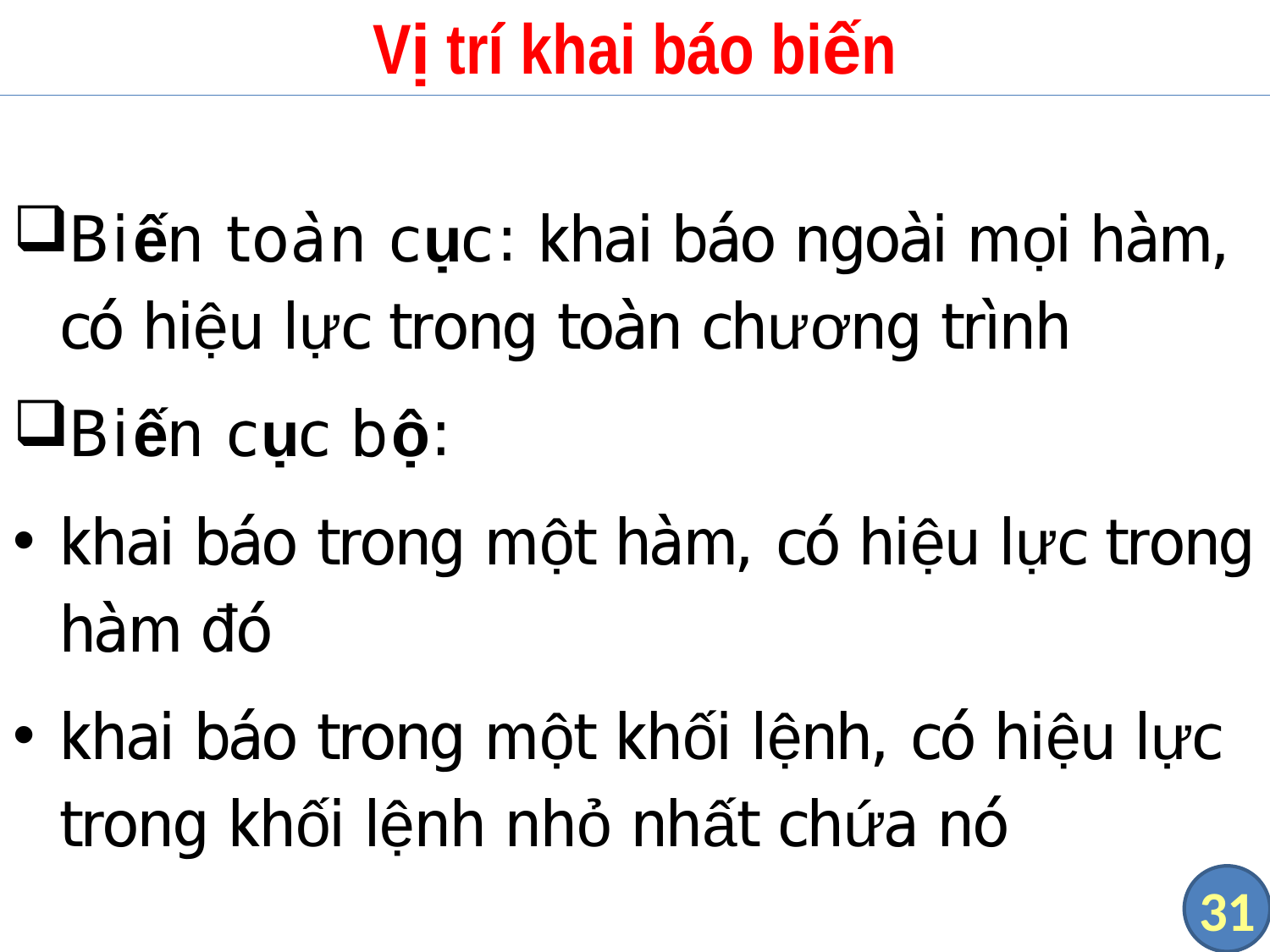

# Vị trí khai báo biến
Biến toàn cục: khai báo ngoài mọi hàm, có hiệu lực trong toàn chương trình
Biến cục bộ:
khai báo trong một hàm, có hiệu lực trong hàm đó
khai báo trong một khối lệnh, có hiệu lực trong khối lệnh nhỏ nhất chứa nó
31